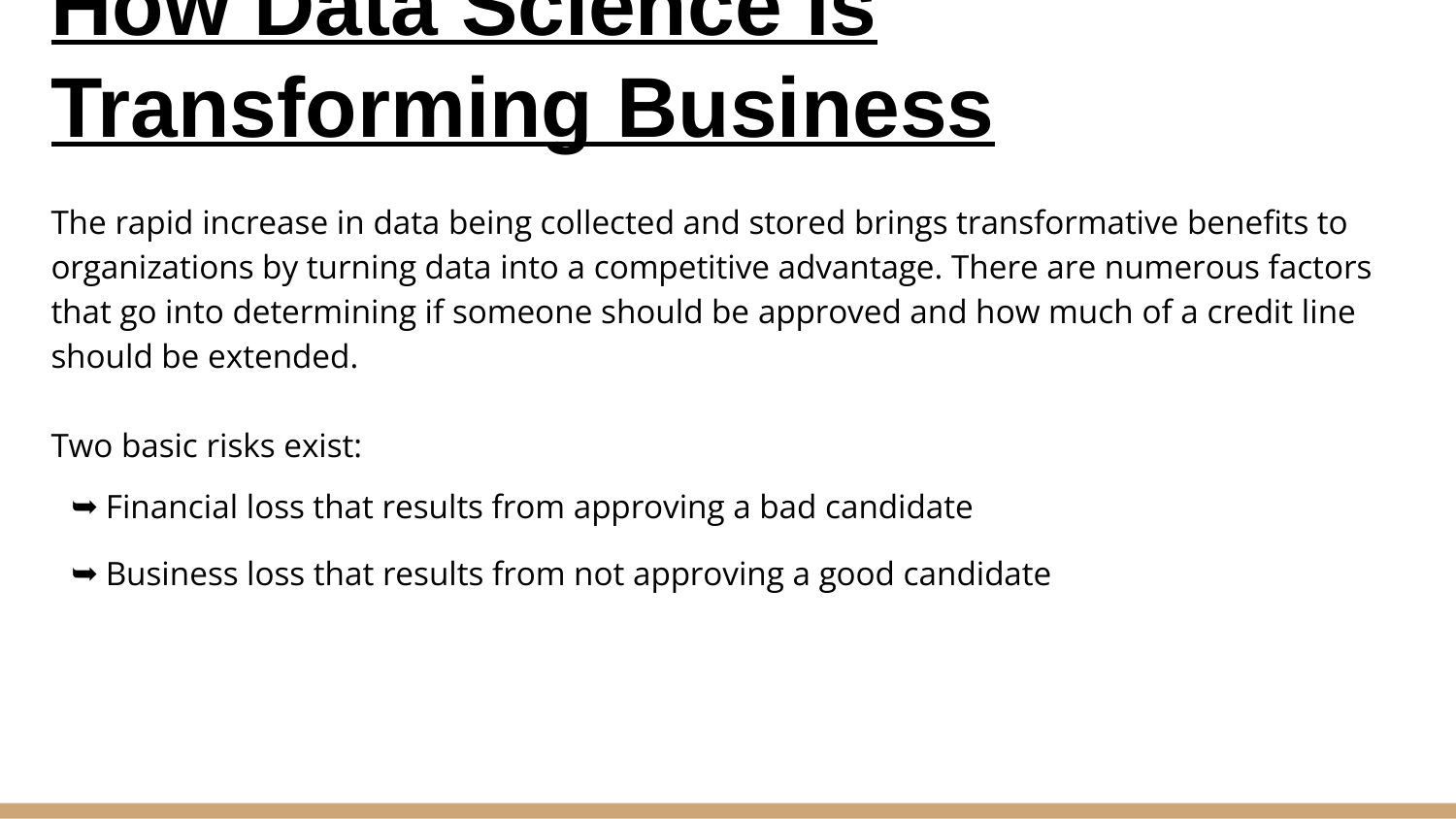

# How Data Science Is Transforming Business
The rapid increase in data being collected and stored brings transformative benefits to organizations by turning data into a competitive advantage. There are numerous factors that go into determining if someone should be approved and how much of a credit line should be extended.

Two basic risks exist:

Financial loss that results from approving a bad candidate

Business loss that results from not approving a good candidate